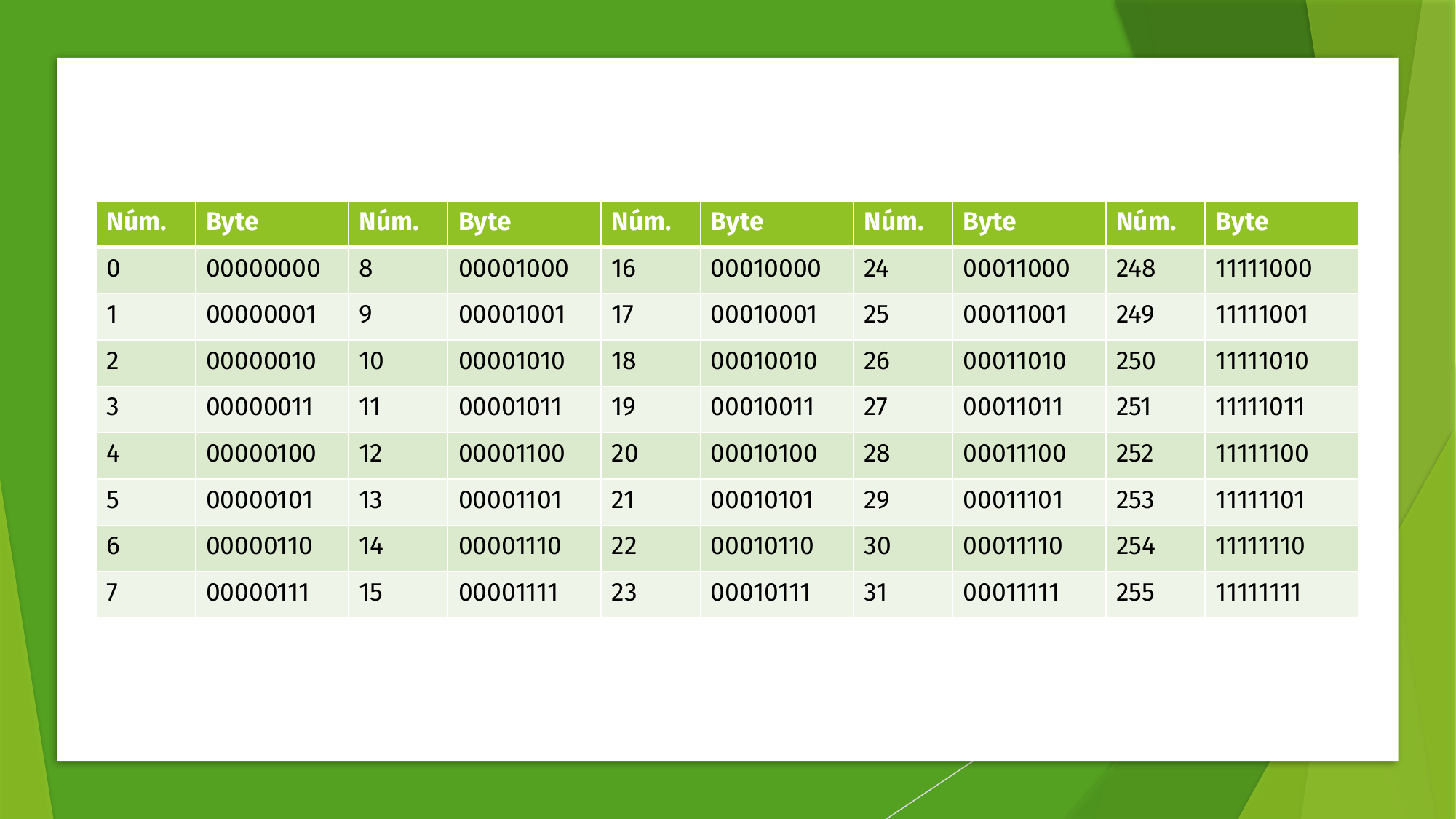

| Núm. | Byte | Núm. | Byte | Núm. | Byte | Núm. | Byte | Núm. | Byte |
| --- | --- | --- | --- | --- | --- | --- | --- | --- | --- |
| 0 | 00000000 | 8 | 00001000 | 16 | 00010000 | 24 | 00011000 | 248 | 11111000 |
| 1 | 00000001 | 9 | 00001001 | 17 | 00010001 | 25 | 00011001 | 249 | 11111001 |
| 2 | 00000010 | 10 | 00001010 | 18 | 00010010 | 26 | 00011010 | 250 | 11111010 |
| 3 | 00000011 | 11 | 00001011 | 19 | 00010011 | 27 | 00011011 | 251 | 11111011 |
| 4 | 00000100 | 12 | 00001100 | 20 | 00010100 | 28 | 00011100 | 252 | 11111100 |
| 5 | 00000101 | 13 | 00001101 | 21 | 00010101 | 29 | 00011101 | 253 | 11111101 |
| 6 | 00000110 | 14 | 00001110 | 22 | 00010110 | 30 | 00011110 | 254 | 11111110 |
| 7 | 00000111 | 15 | 00001111 | 23 | 00010111 | 31 | 00011111 | 255 | 11111111 |